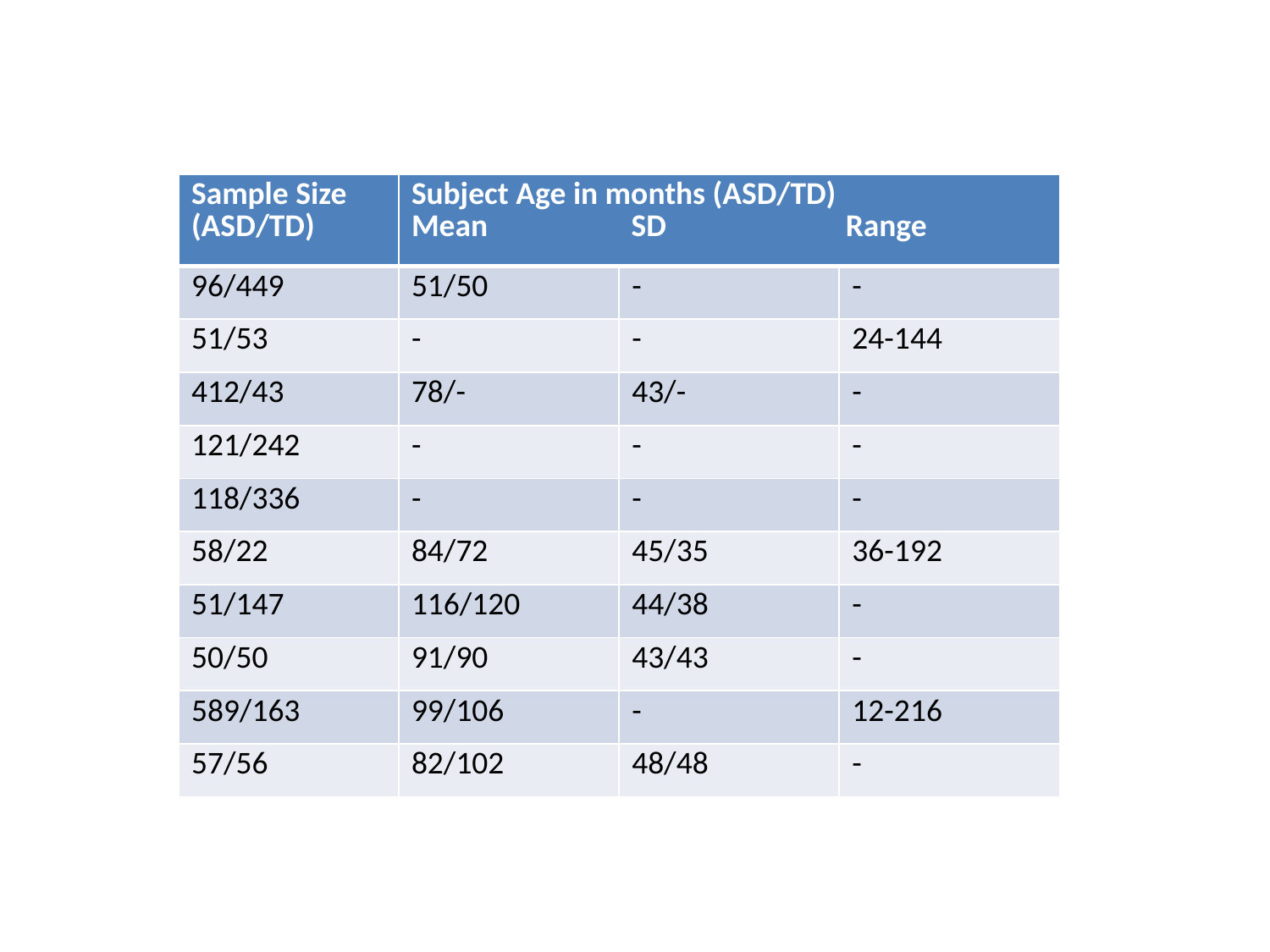

| Sample Size (ASD/TD) | Subject Age in months (ASD/TD) Mean SD Range |  |  |
| --- | --- | --- | --- |
| 96/449 | 51/50 | - | - |
| 51/53 | - | - | 24-144 |
| 412/43 | 78/- | 43/- | - |
| 121/242 | - | - | - |
| 118/336 | - | - | - |
| 58/22 | 84/72 | 45/35 | 36-192 |
| 51/147 | 116/120 | 44/38 | - |
| 50/50 | 91/90 | 43/43 | - |
| 589/163 | 99/106 | - | 12-216 |
| 57/56 | 82/102 | 48/48 | - |